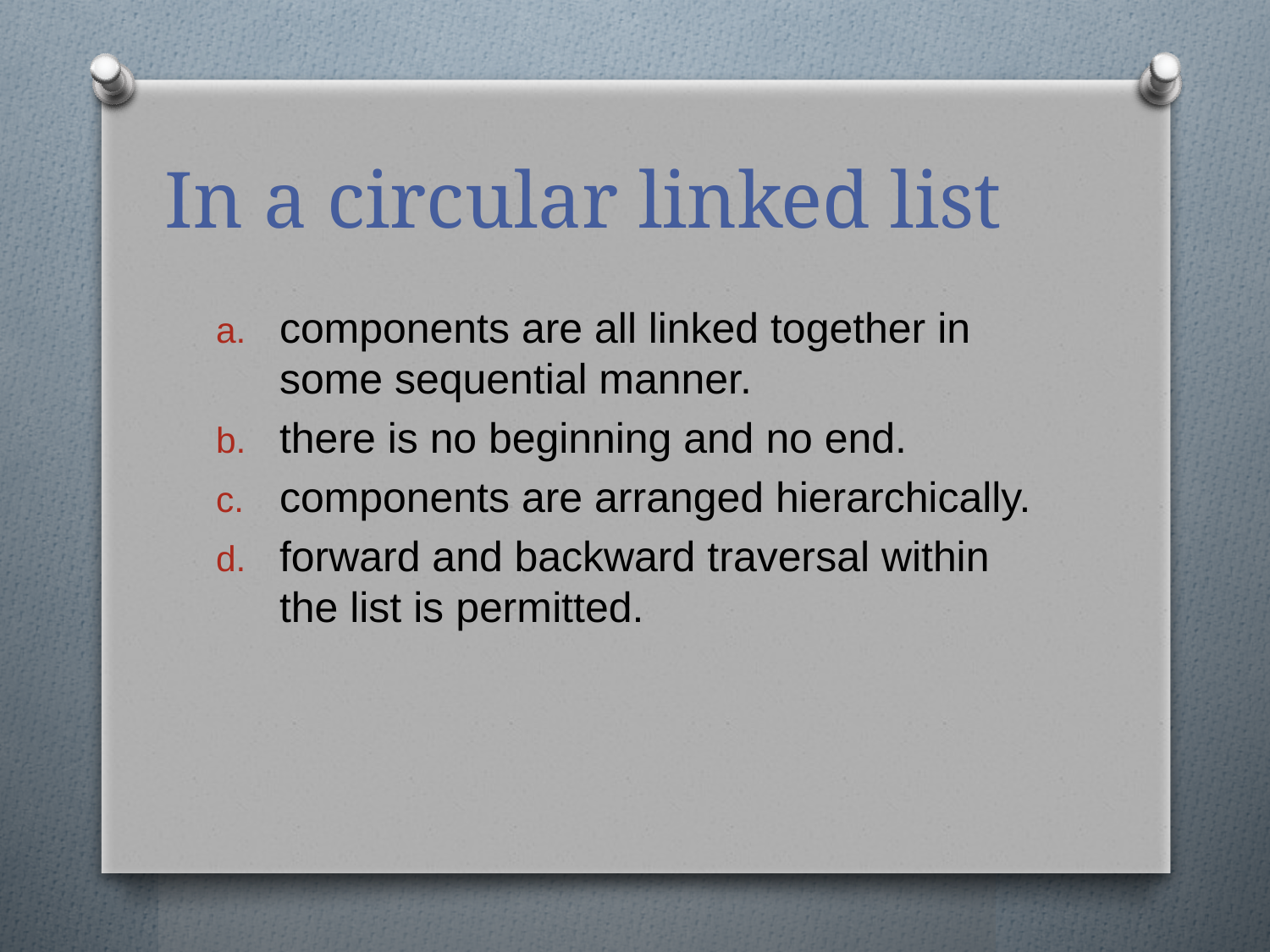

# In a circular linked list
components are all linked together in some sequential manner.
there is no beginning and no end.
components are arranged hierarchically.
forward and backward traversal within the list is permitted.